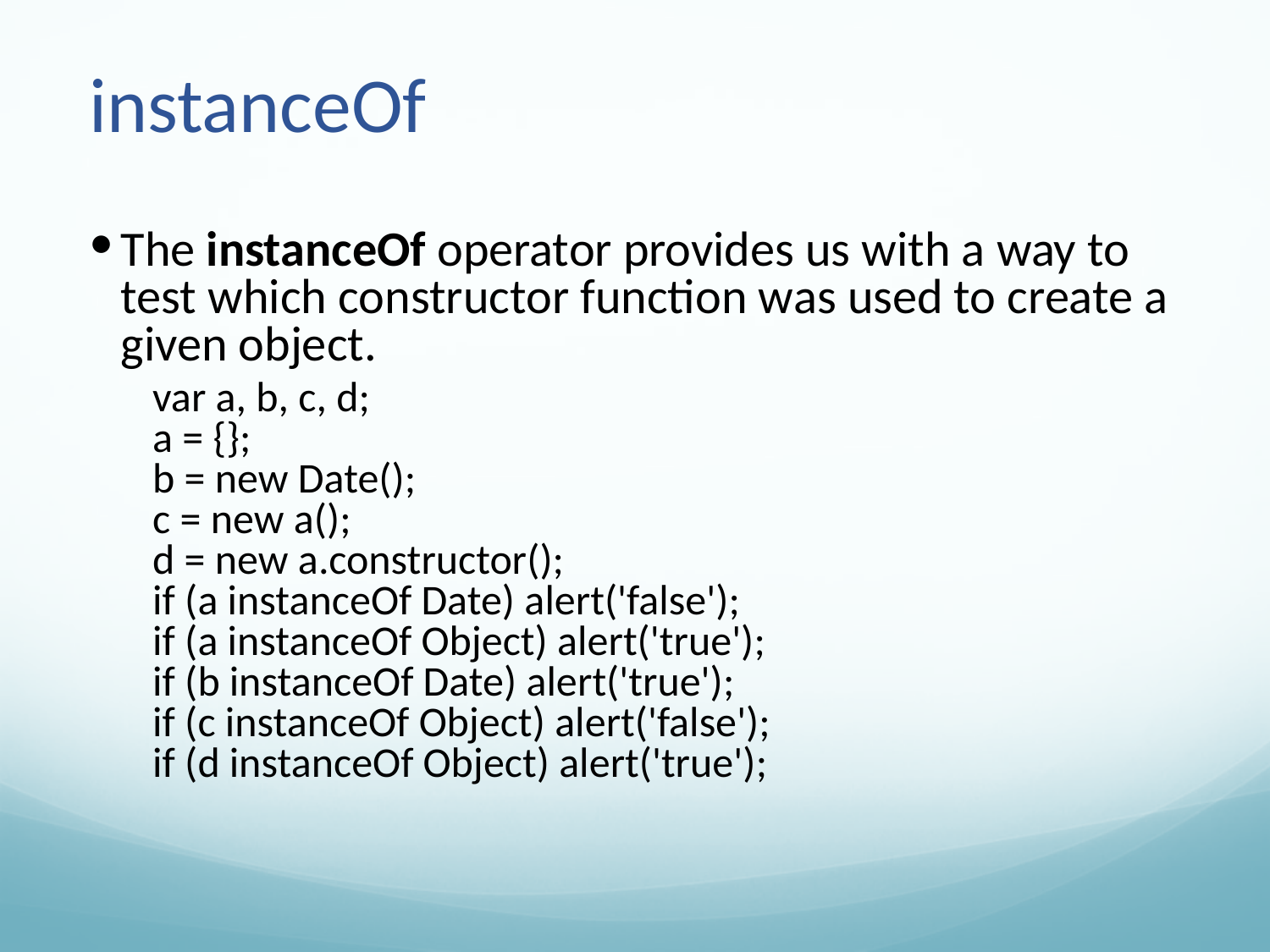

# instanceOf
The instanceOf operator provides us with a way to test which constructor function was used to create a given object.
var a, b, c, d;
a = {};
b = new Date();
c = new a();
d = new a.constructor();
if (a instanceOf Date) alert('false');
if (a instanceOf Object) alert('true');
if (b instanceOf Date) alert('true');
if (c instanceOf Object) alert('false');
if (d instanceOf Object) alert('true');